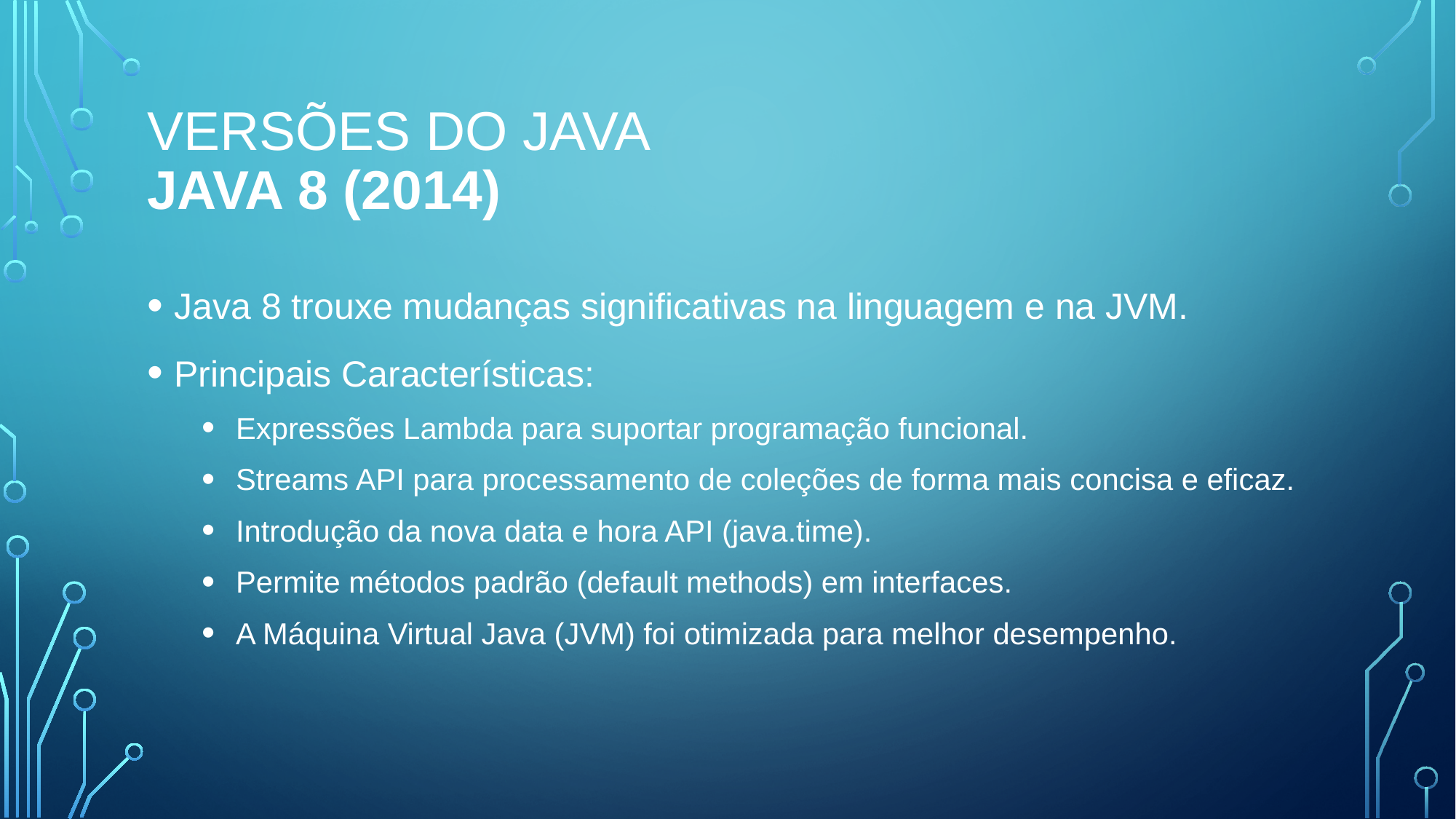

# Versões do java Java 8 (2014)
Java 8 trouxe mudanças significativas na linguagem e na JVM.
Principais Características:
Expressões Lambda para suportar programação funcional.
Streams API para processamento de coleções de forma mais concisa e eficaz.
Introdução da nova data e hora API (java.time).
Permite métodos padrão (default methods) em interfaces.
A Máquina Virtual Java (JVM) foi otimizada para melhor desempenho.